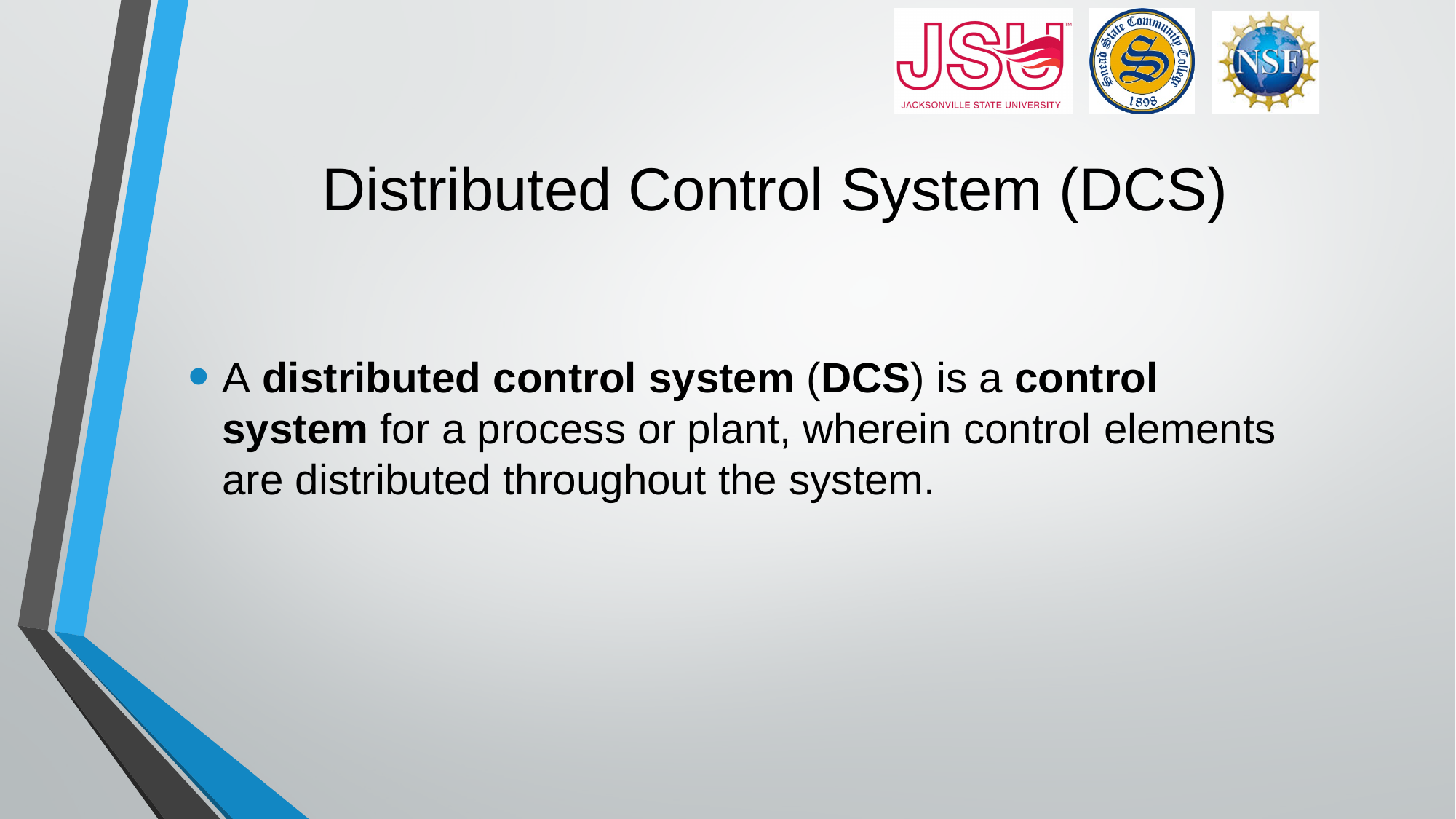

# Distributed Control System (DCS)
A distributed control system (DCS) is a control system for a process or plant, wherein control elements are distributed throughout the system.